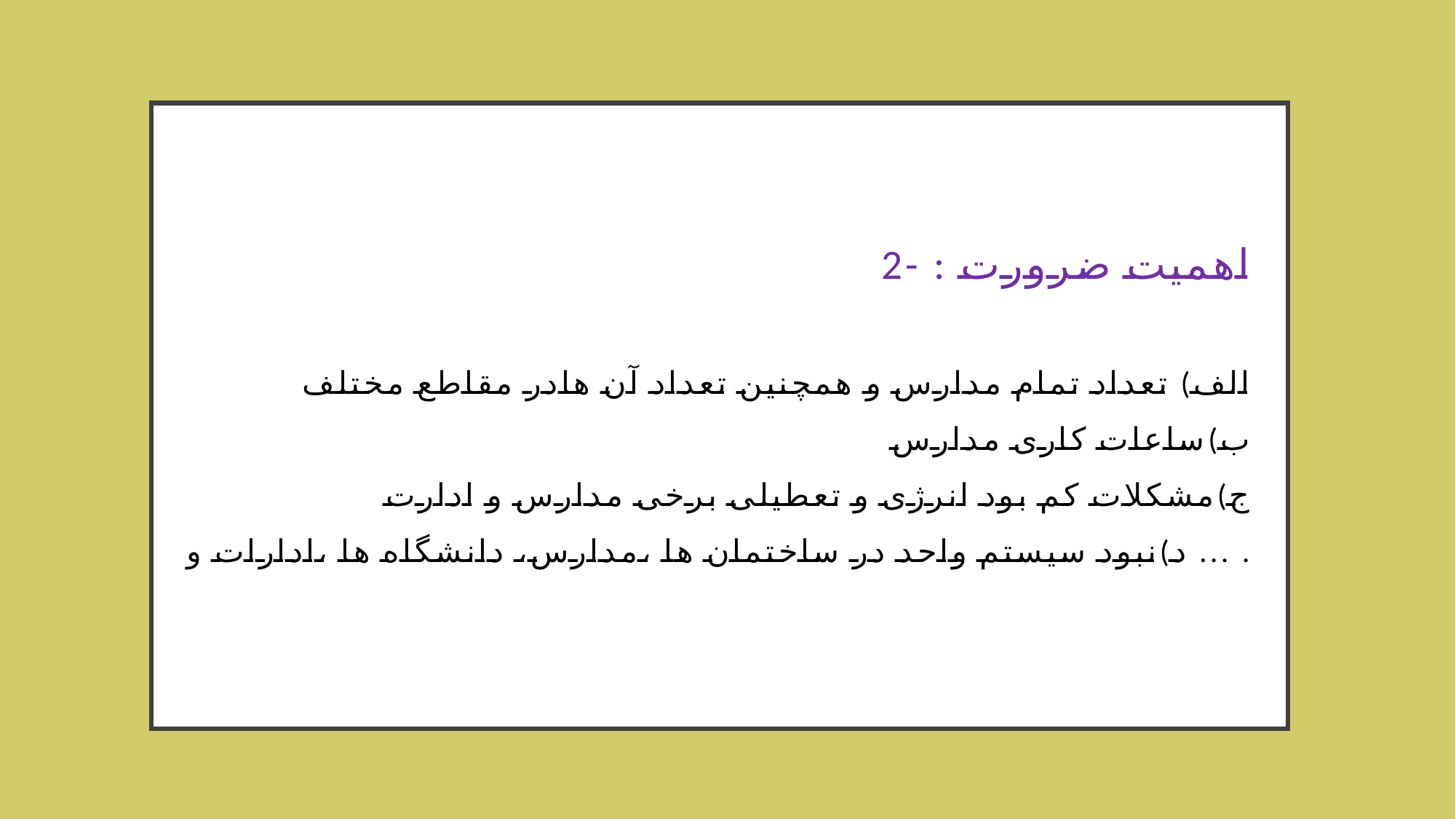

# 2- اهمیت ضرورت : الف) تعداد تمام مدارس و همچنین تعداد آن هادر مقاطع مختلف ب)ساعات کاری مدارس ج)مشکلات کم بود انرژی و تعطیلی برخی مدارس و ادارت د)نبود سیستم واحد در ساختمان ها ،مدارس، دانشگاه ها ،ادارات و ... .